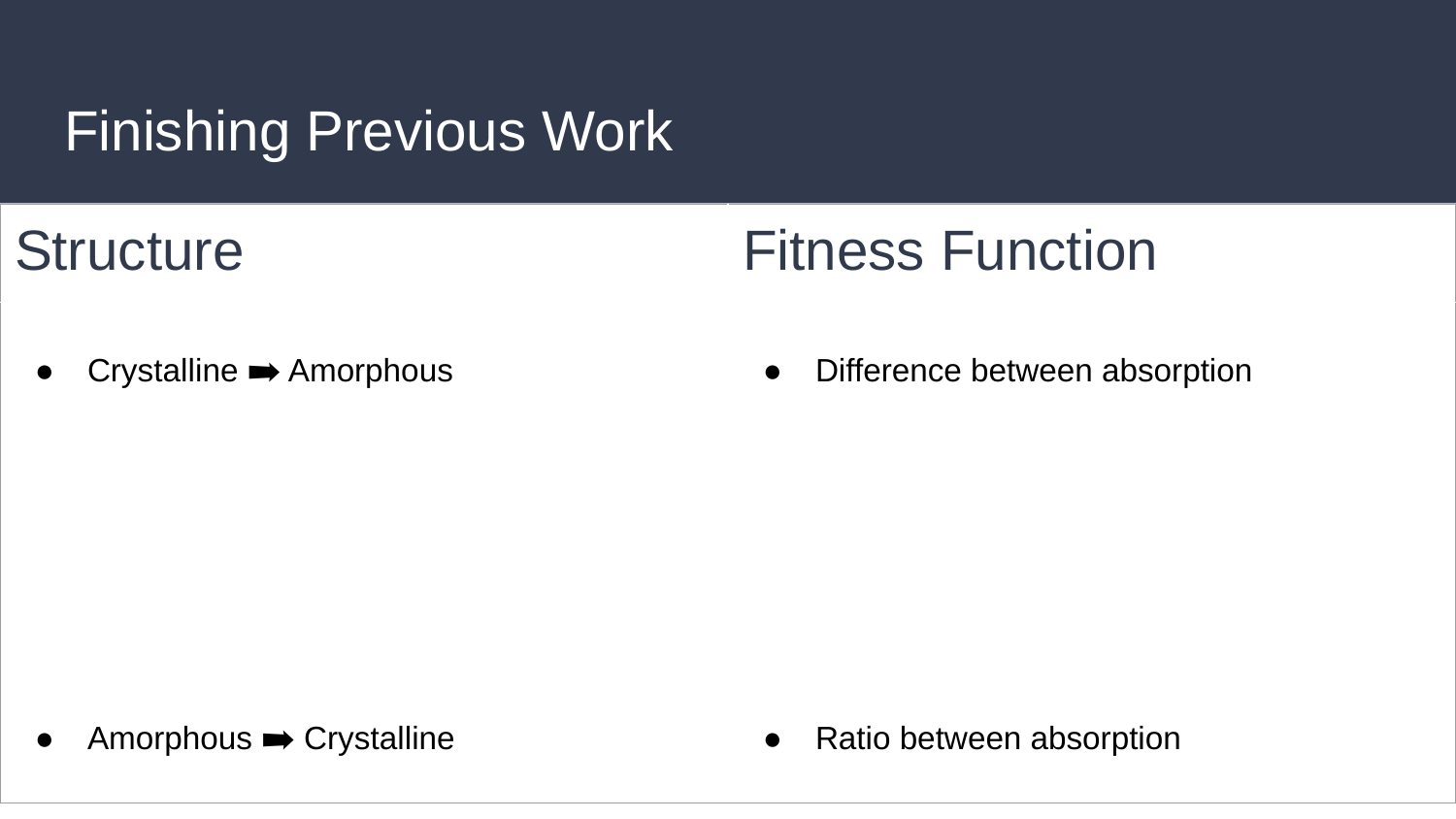

# Finishing Previous Work
| Structure | Fitness Function |
| --- | --- |
| Crystalline ➡️ Amorphous Amorphous ➡️ Crystalline | Difference between absorption Ratio between absorption |